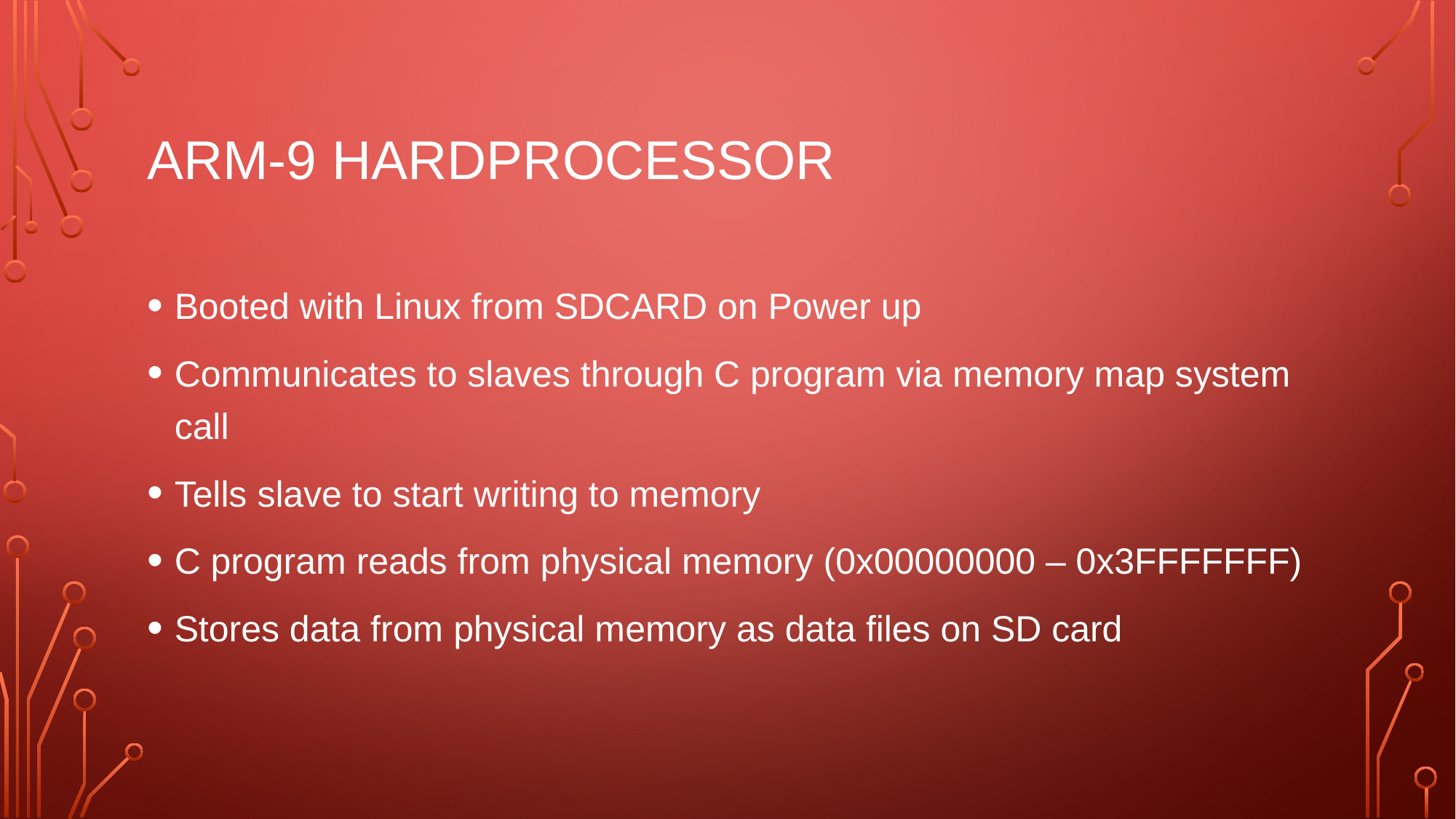

# Arm-9 hardprocessor
Booted with Linux from SDCARD on Power up
Communicates to slaves through C program via memory map system call
Tells slave to start writing to memory
C program reads from physical memory (0x00000000 – 0x3FFFFFFF)
Stores data from physical memory as data files on SD card